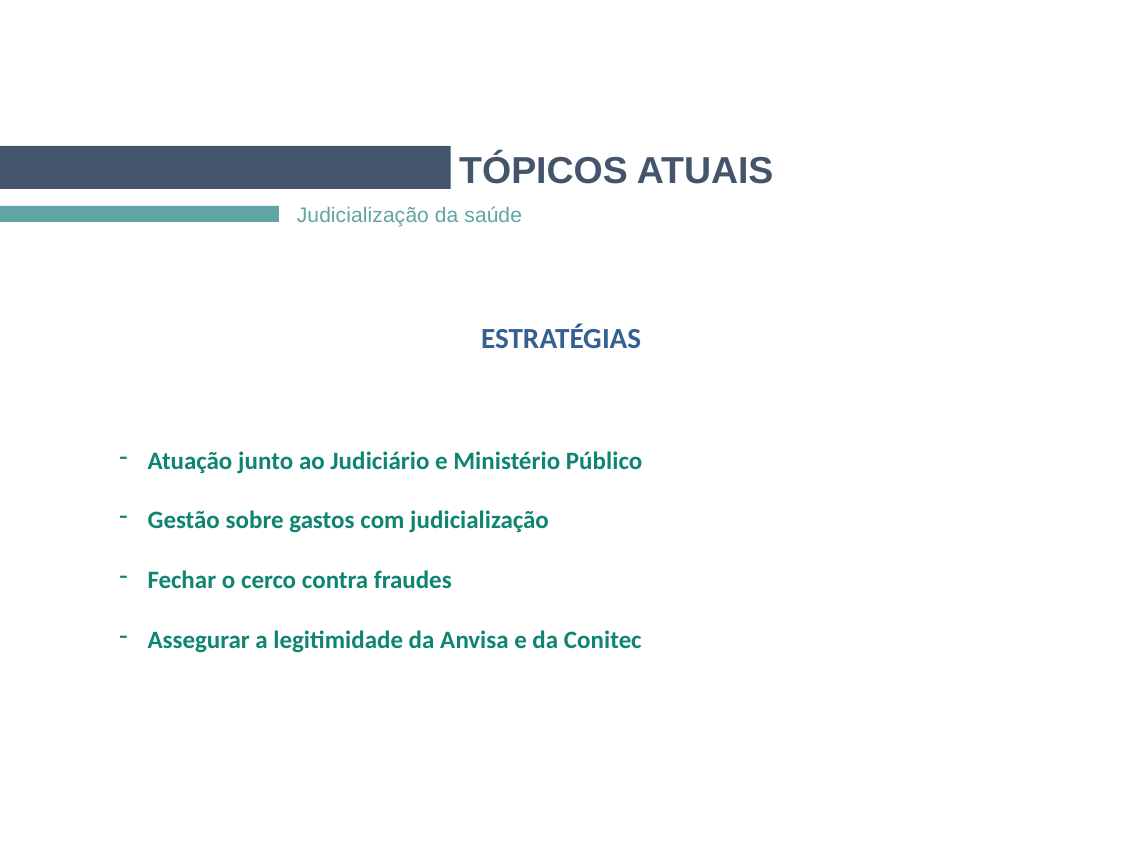

TÓPICOS ATUAIS

Judicialização da saúde

ESTRATÉGIAS
Atuação junto ao Judiciário e Ministério Público

Gestão sobre gastos com judicialização

Fechar o cerco contra fraudes

Assegurar a legitimidade da Anvisa e da Conitec